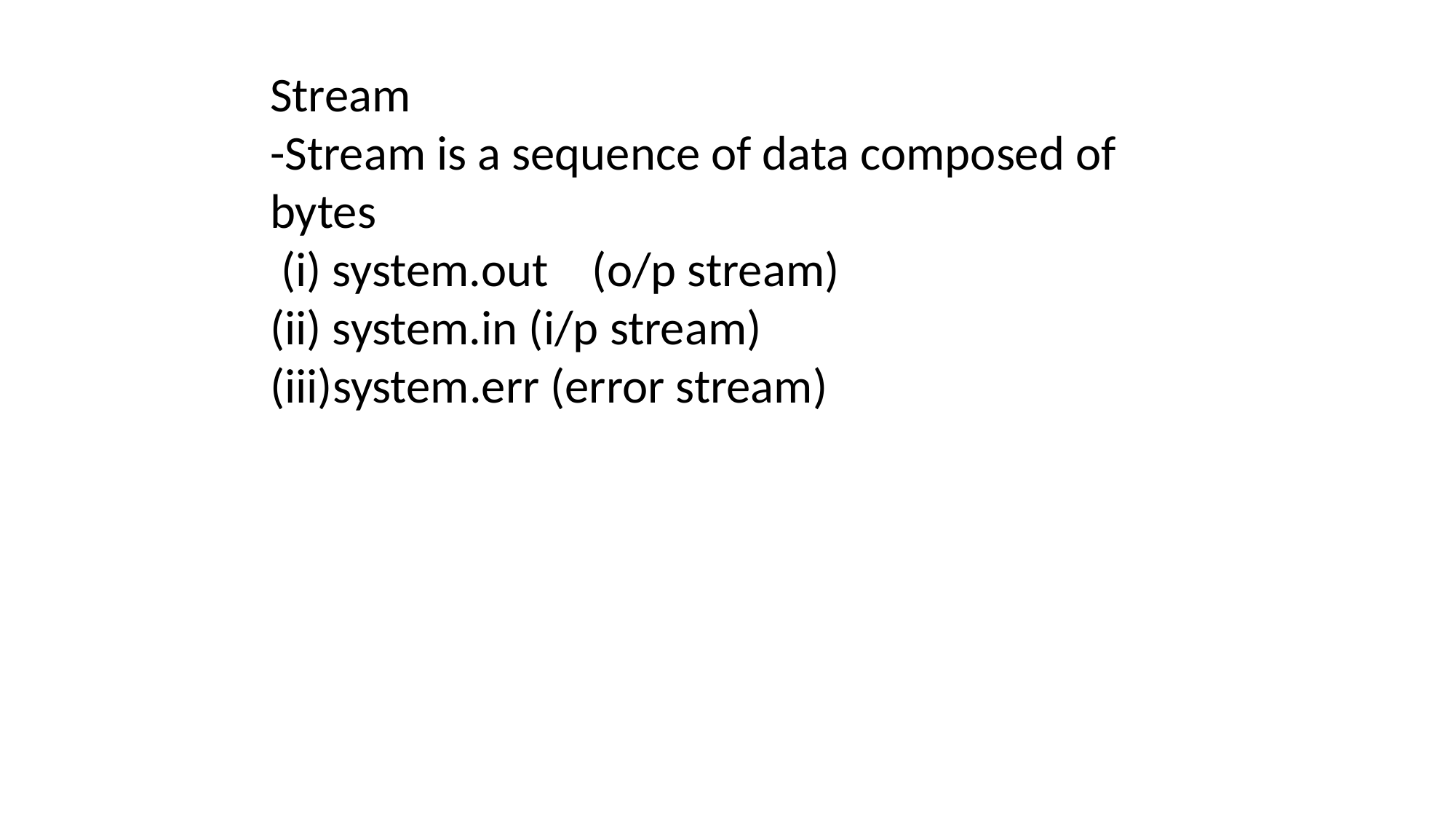

Stream
-Stream is a sequence of data composed of bytes
 (i) system.out    (o/p stream)
(ii) system.in (i/p stream)
(iii)system.err (error stream)